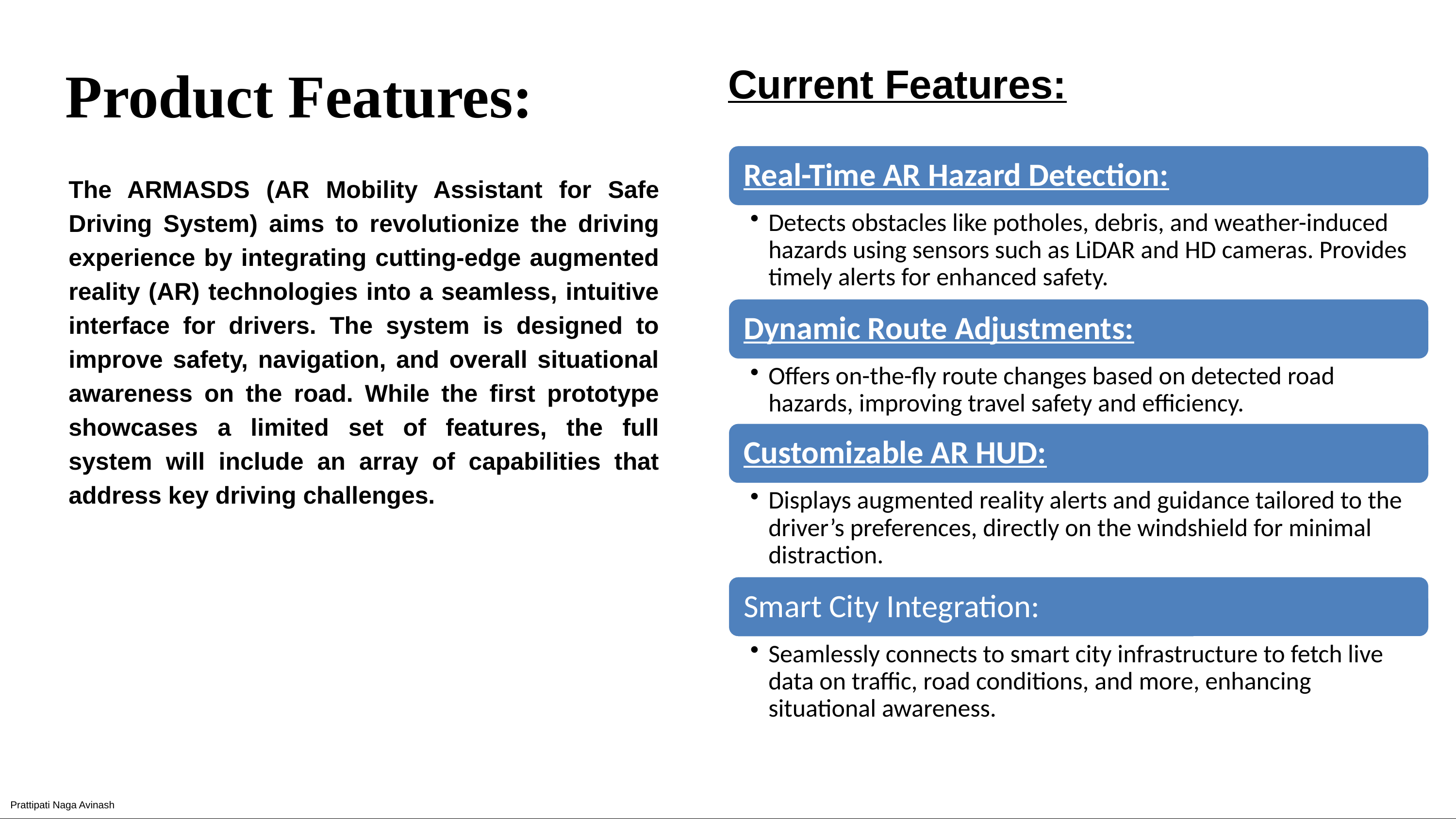

Product Features:
Current Features:
Real-Time AR Hazard Detection:
Detects obstacles like potholes, debris, and weather-induced hazards using sensors such as LiDAR and HD cameras. Provides timely alerts for enhanced safety.
Dynamic Route Adjustments:
Offers on-the-fly route changes based on detected road hazards, improving travel safety and efficiency.
Customizable AR HUD:
Displays augmented reality alerts and guidance tailored to the driver’s preferences, directly on the windshield for minimal distraction.
Smart City Integration:
Seamlessly connects to smart city infrastructure to fetch live data on traffic, road conditions, and more, enhancing situational awareness.
The ARMASDS (AR Mobility Assistant for Safe Driving System) aims to revolutionize the driving experience by integrating cutting-edge augmented reality (AR) technologies into a seamless, intuitive interface for drivers. The system is designed to improve safety, navigation, and overall situational awareness on the road. While the first prototype showcases a limited set of features, the full system will include an array of capabilities that address key driving challenges.
Prattipati Naga Avinash